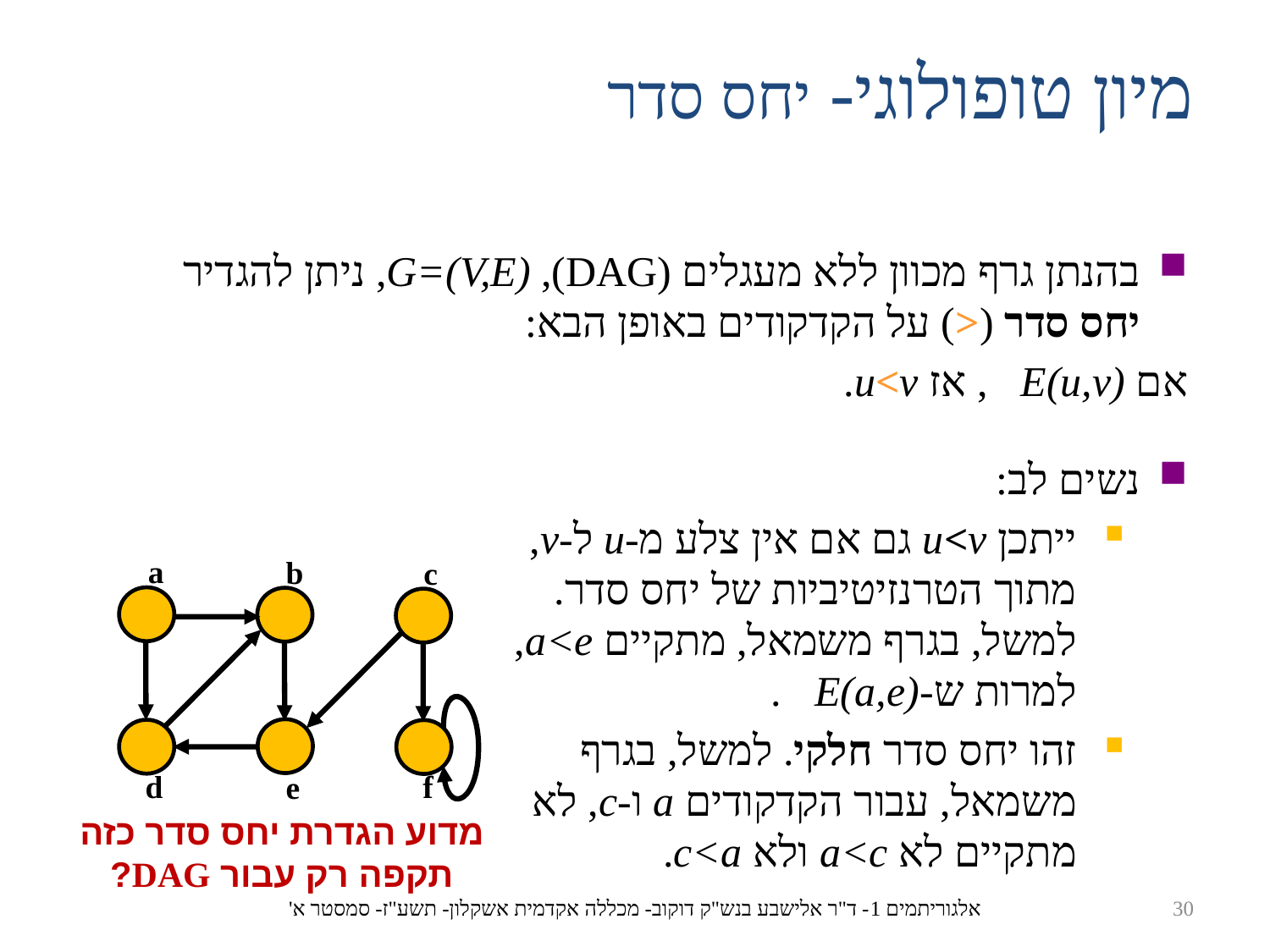

מיון טופולוגי- יחס סדר
בהנתן גרף מכוון ללא מעגלים (DAG), G=(V,E), ניתן להגדיר יחס סדר (<) על הקדקודים באופן הבא:
	אם (u,v)∈E, אז u<v.
נשים לב:
ייתכן u<v גם אם אין צלע מ-u ל-v, מתוך הטרנזיטיביות של יחס סדר. למשל, בגרף משמאל, מתקיים a<e, למרות ש-(a,e)∉E.
זהו יחס סדר חלקי. למשל, בגרף משמאל, עבור הקדקודים a ו-c, לא מתקיים לא a<c ולא c<a.
a
b
c

d
f
e
מדוע הגדרת יחס סדר כזה תקפה רק עבור DAG?
אלגוריתמים 1- ד"ר אלישבע בנש"ק דוקוב- מכללה אקדמית אשקלון- תשע"ז- סמסטר א'
30